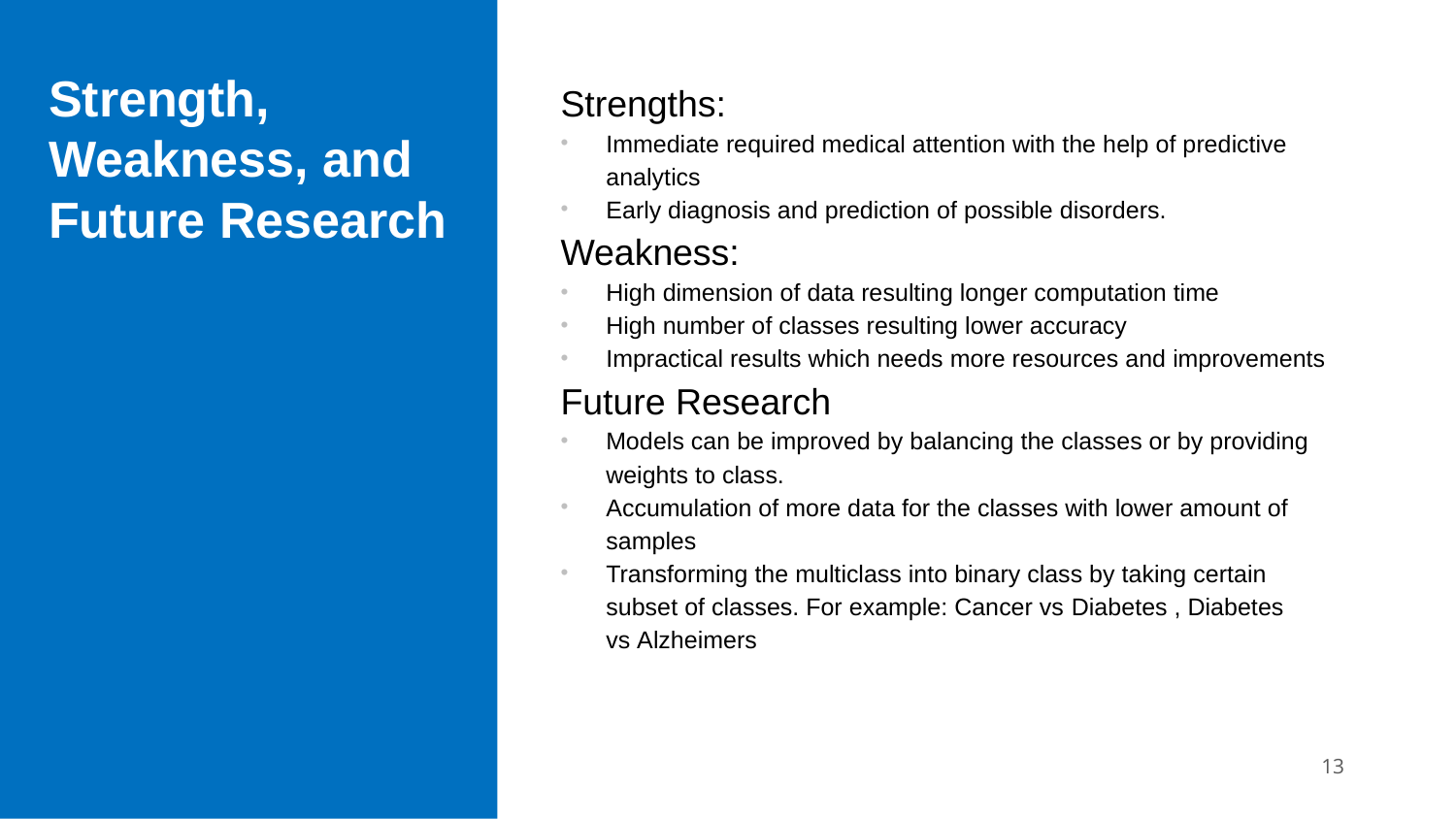

# Strength, Weakness, and Future Research
Strengths:
Immediate required medical attention with the help of predictive analytics
Early diagnosis and prediction of possible disorders.
Weakness:
High dimension of data resulting longer computation time
High number of classes resulting lower accuracy
Impractical results which needs more resources and improvements
Future Research
Models can be improved by balancing the classes or by providing weights to class.
Accumulation of more data for the classes with lower amount of samples
Transforming the multiclass into binary class by taking certain subset of classes. For example: Cancer vs Diabetes , Diabetes vs Alzheimers

13